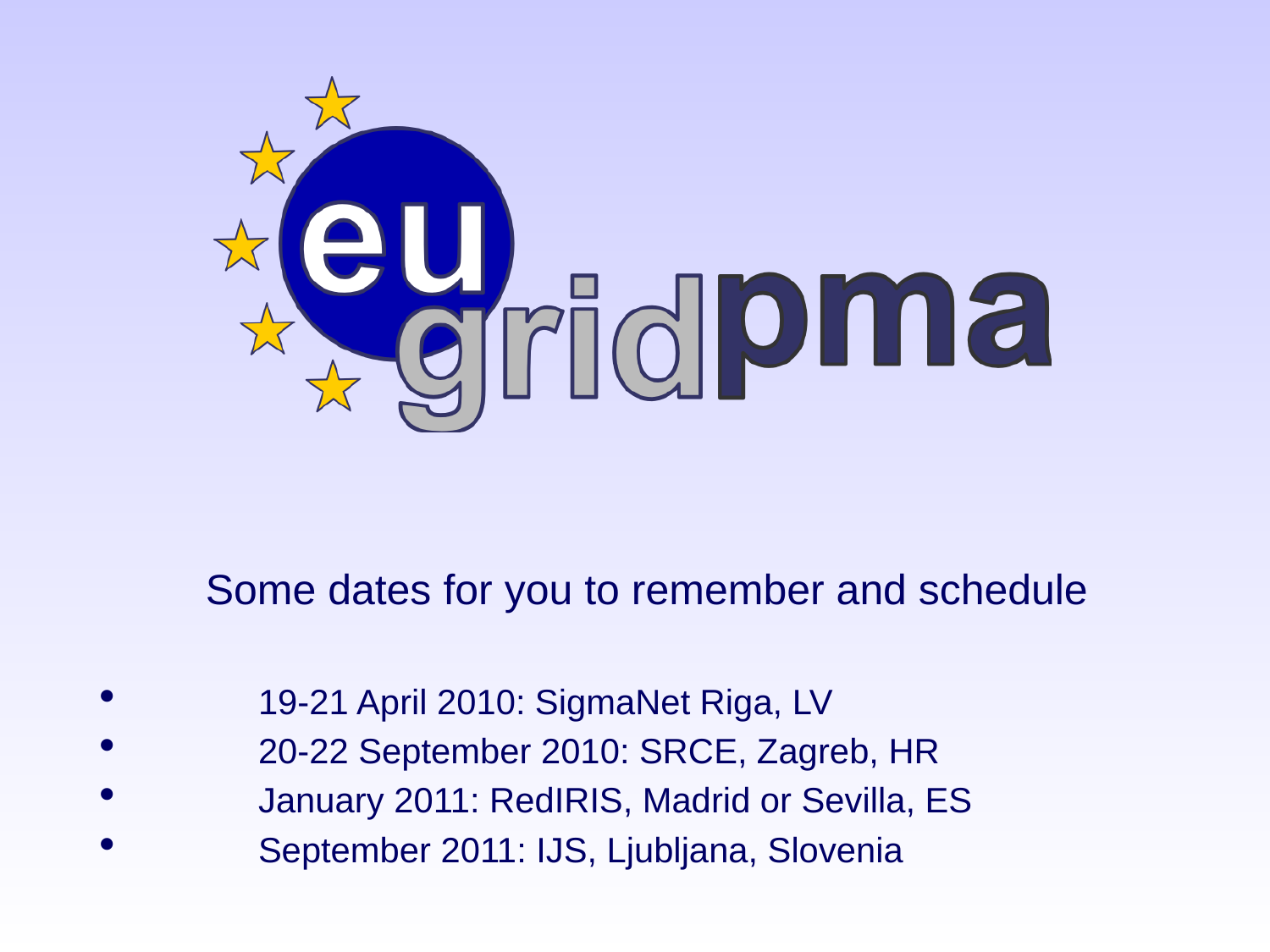

Some dates for you to remember and schedule

	19-21 April 2010: SigmaNet Riga, LV
	20-22 September 2010: SRCE, Zagreb, HR
	January 2011: RedIRIS, Madrid or Sevilla, ES
	September 2011: IJS, Ljubljana, Slovenia